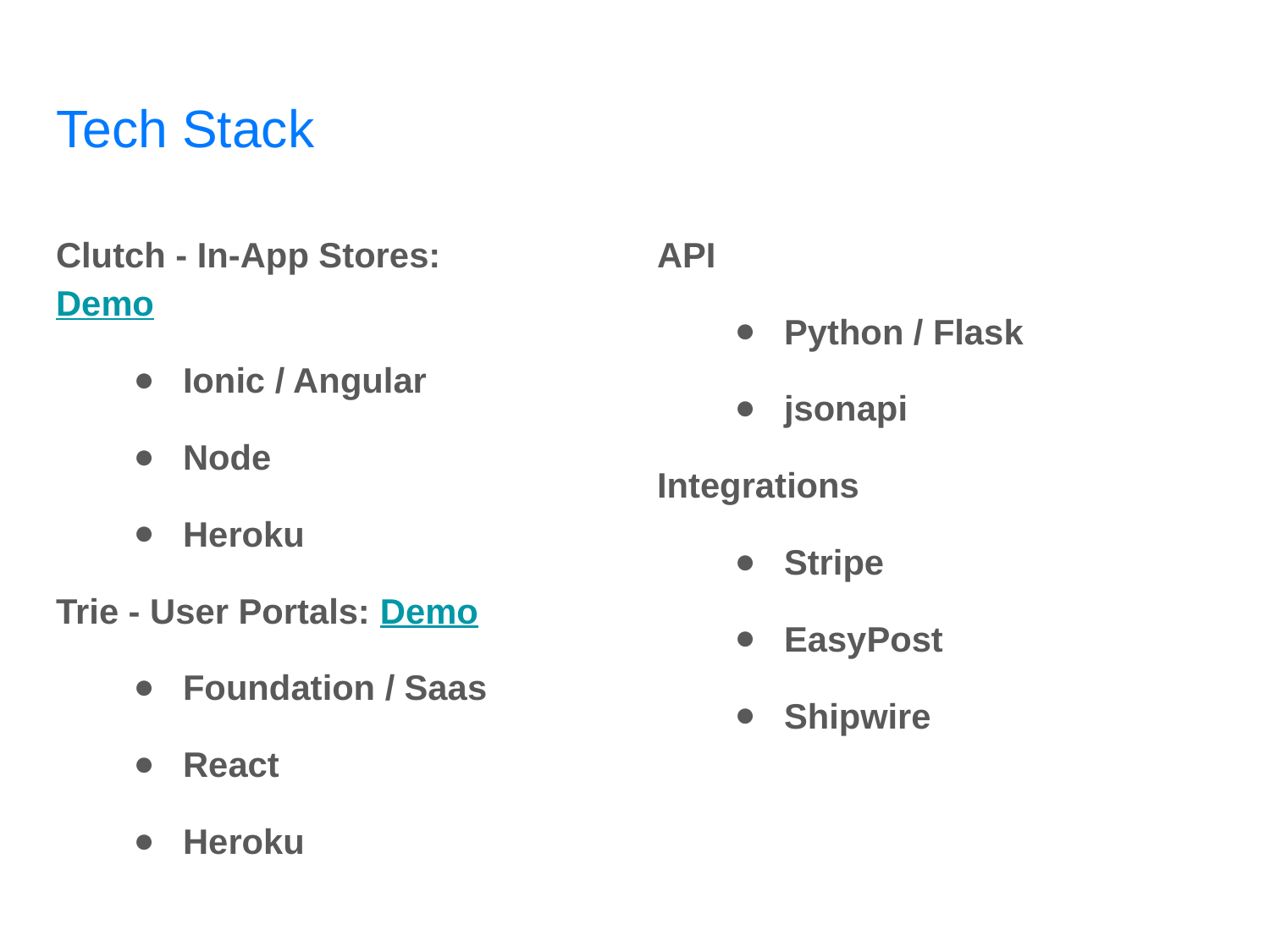

# Tech Stack
Clutch - In-App Stores: Demo
Ionic / Angular
Node
Heroku
Trie - User Portals: Demo
Foundation / Saas
React
Heroku
API
Python / Flask
jsonapi
Integrations
Stripe
EasyPost
Shipwire